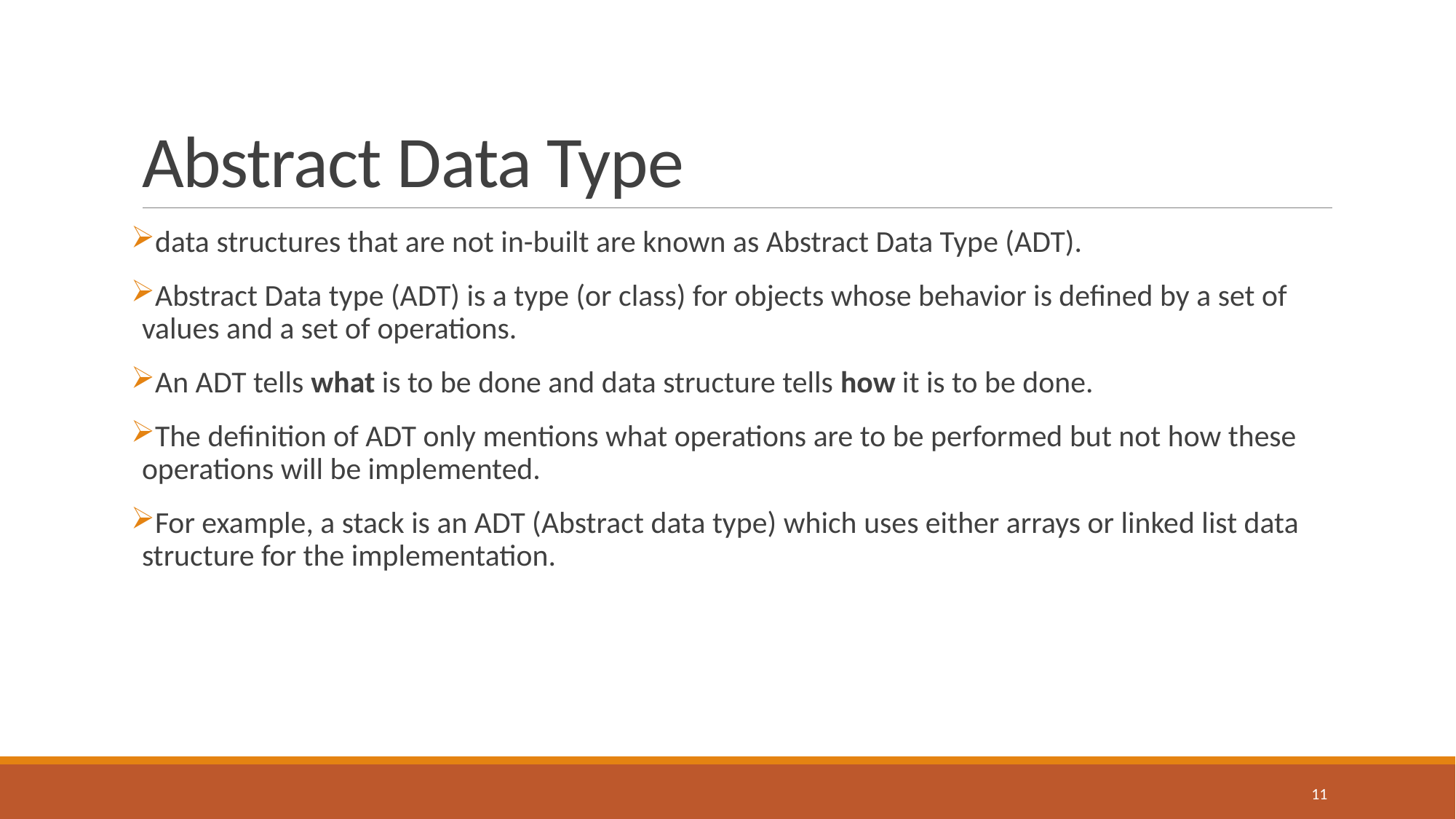

# Abstract Data Type
data structures that are not in-built are known as Abstract Data Type (ADT).
Abstract Data type (ADT) is a type (or class) for objects whose behavior is defined by a set of values and a set of operations.
An ADT tells what is to be done and data structure tells how it is to be done.
The definition of ADT only mentions what operations are to be performed but not how these operations will be implemented.
For example, a stack is an ADT (Abstract data type) which uses either arrays or linked list data structure for the implementation.
11